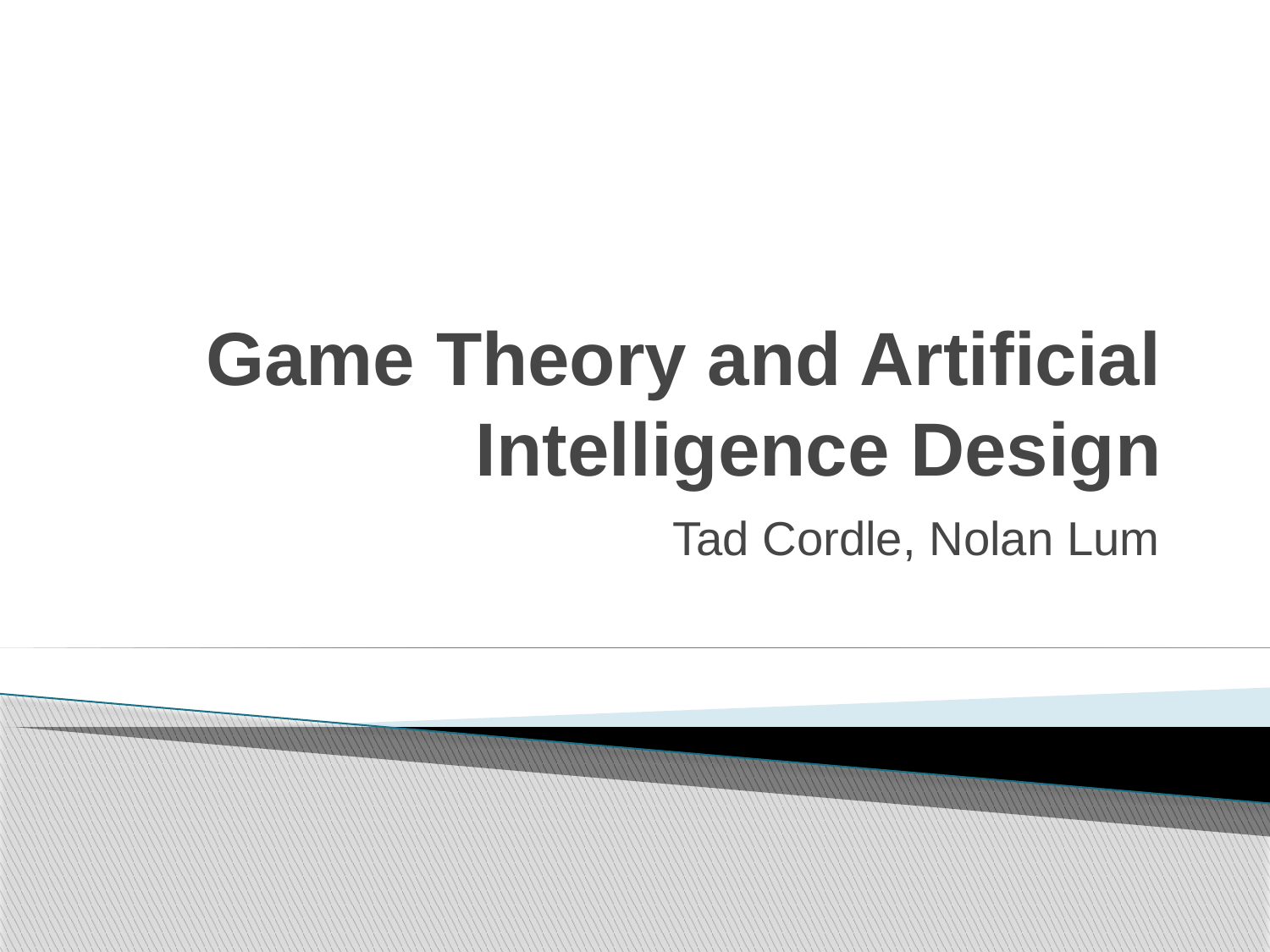

# Game Theory and Artificial Intelligence Design
Tad Cordle, Nolan Lum